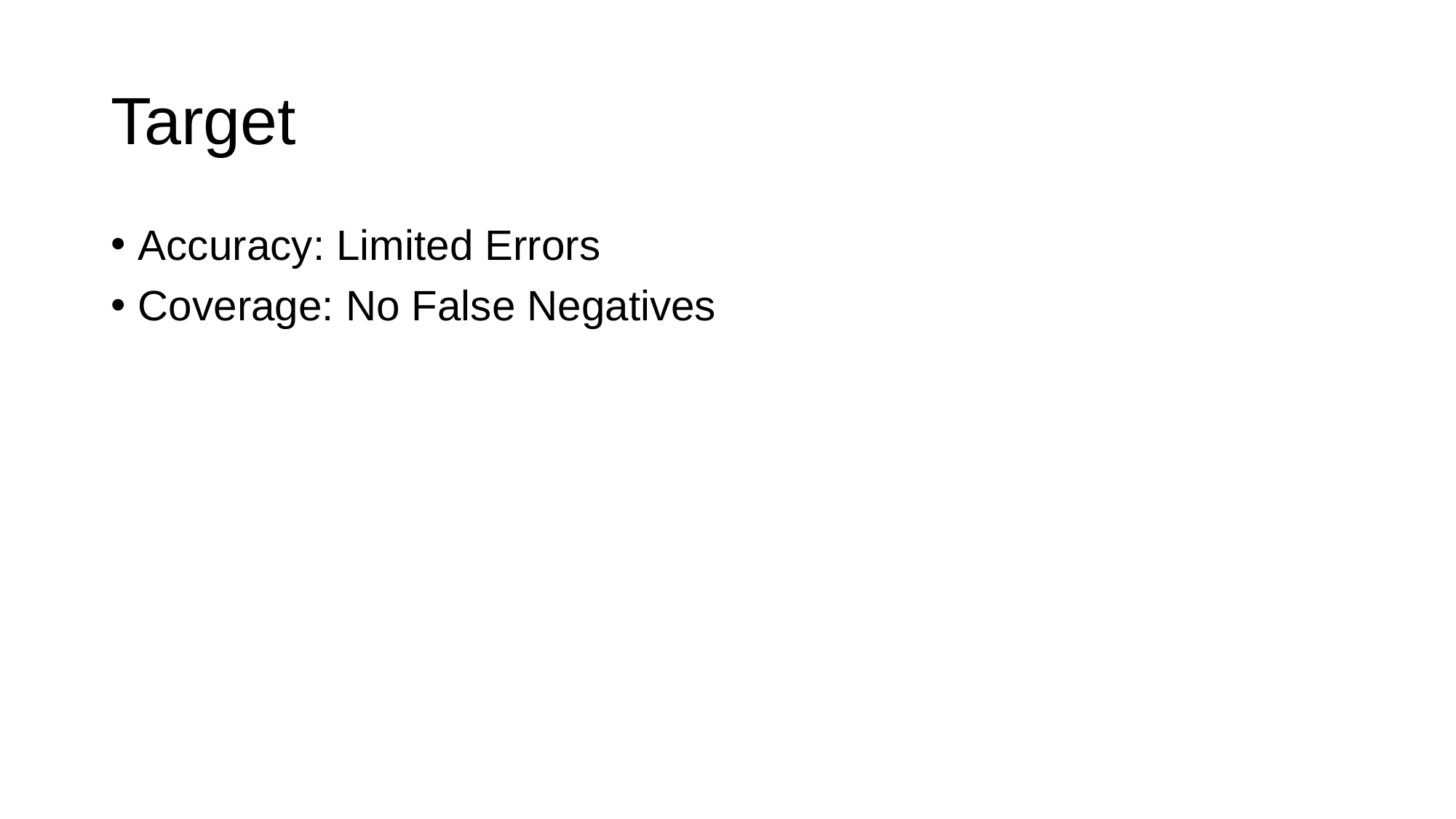

# Target
Accuracy: Limited Errors
Coverage: No False Negatives